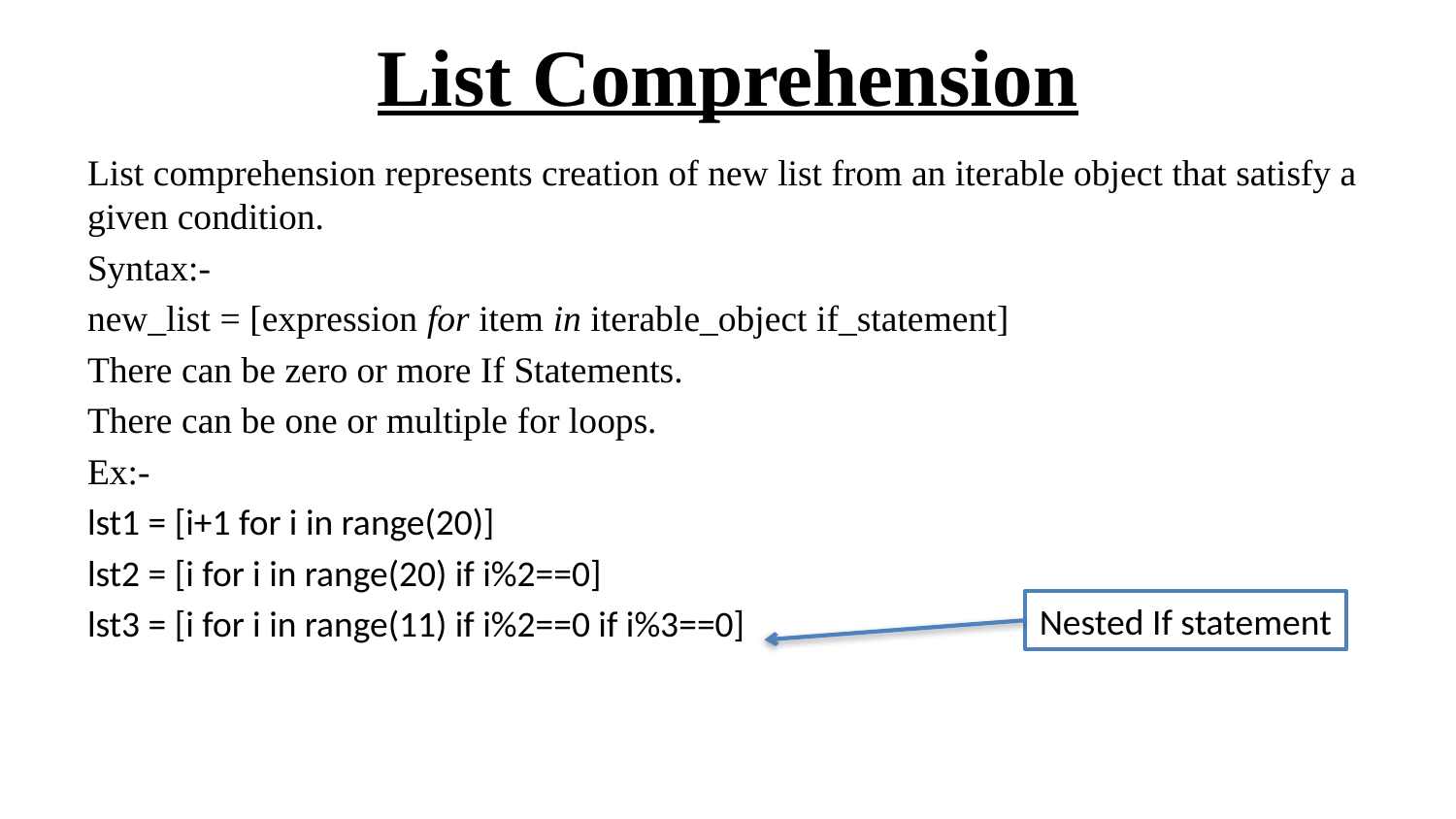

# List Comprehension
List comprehension represents creation of new list from an iterable object that satisfy a given condition.
Syntax:-
new_list = [expression for item in iterable_object if_statement]
There can be zero or more If Statements.
There can be one or multiple for loops.
Ex:-
lst1 = [i+1 for i in range(20)]
lst2 = [i for i in range(20) if i%2==0]
lst3 = [i for i in range(11) if i%2==0 if i%3==0]
Nested If statement